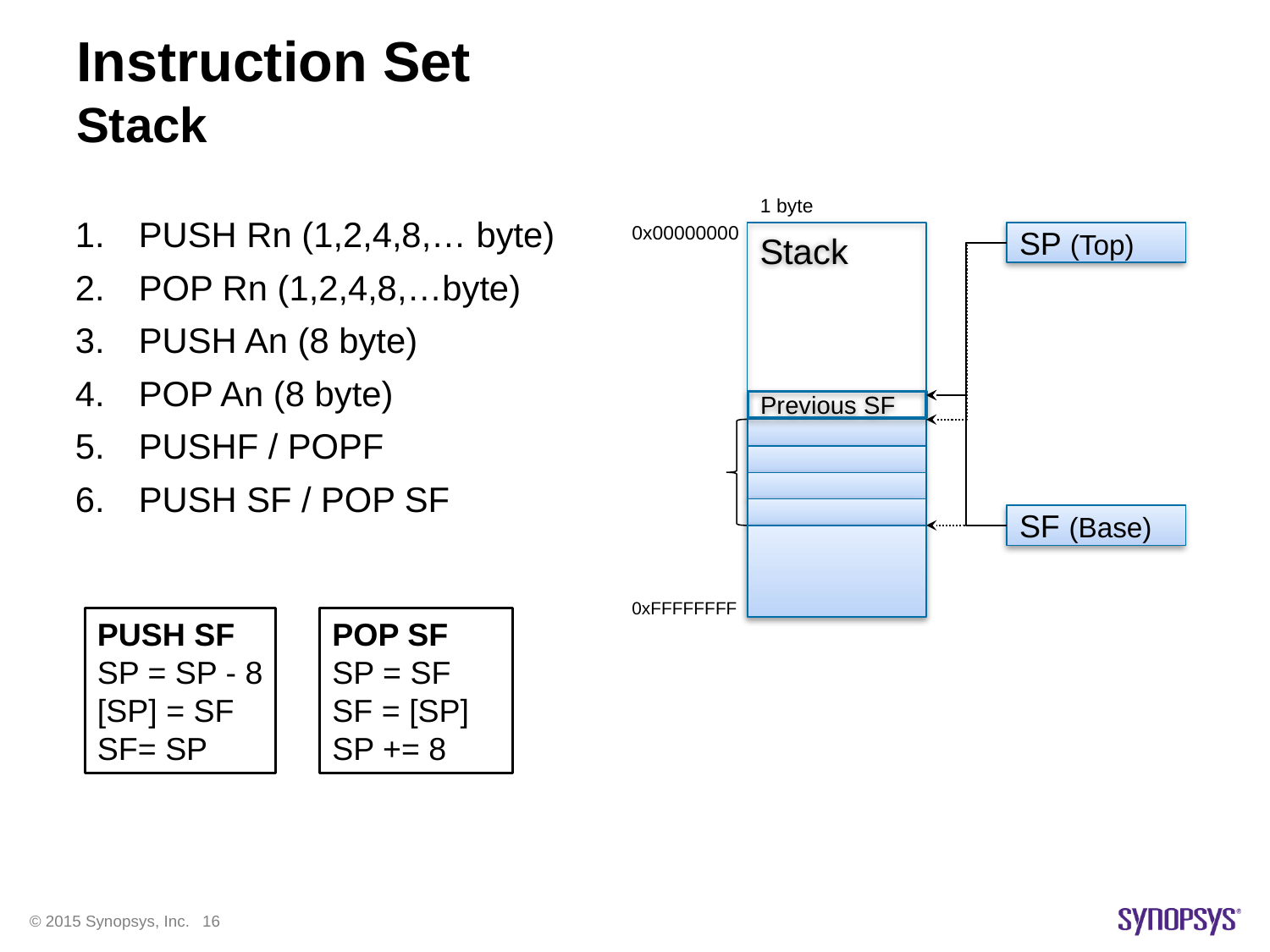

# Instruction Set Stack
1 byte
PUSH Rn (1,2,4,8,… byte)
POP Rn (1,2,4,8,…byte)
PUSH An (8 byte)
POP An (8 byte)
PUSHF / POPF
PUSH SF / POP SF
0x00000000
Stack
SP (Top)

Previous SF

SF (Base)

0xFFFFFFFF
POP SF
SP = SF
SF = [SP]
SP += 8
PUSH SF
SP = SP - 8
[SP] = SF
SF= SP